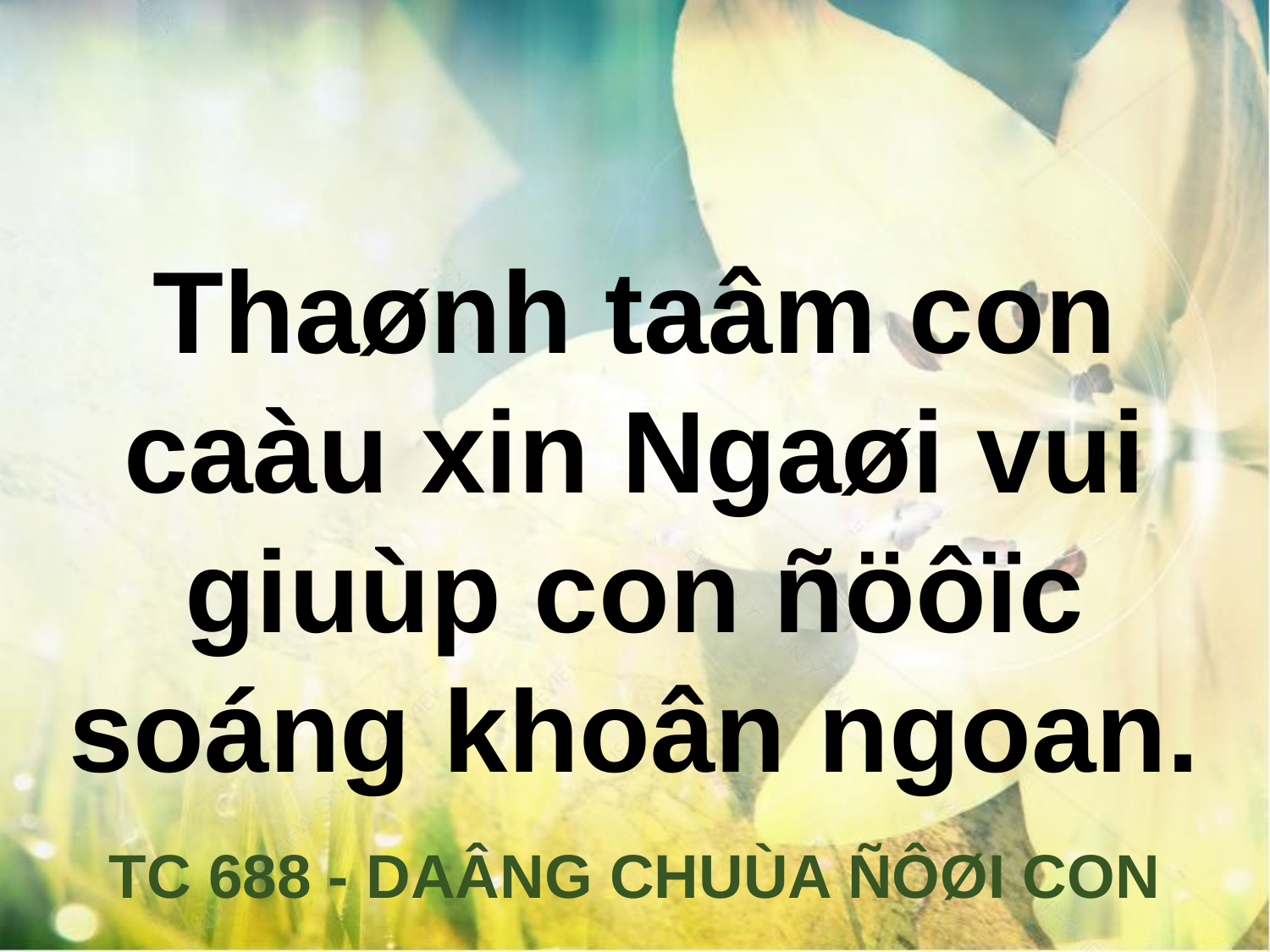

Thaønh taâm con caàu xin Ngaøi vui giuùp con ñöôïc soáng khoân ngoan.
TC 688 - DAÂNG CHUÙA ÑÔØI CON